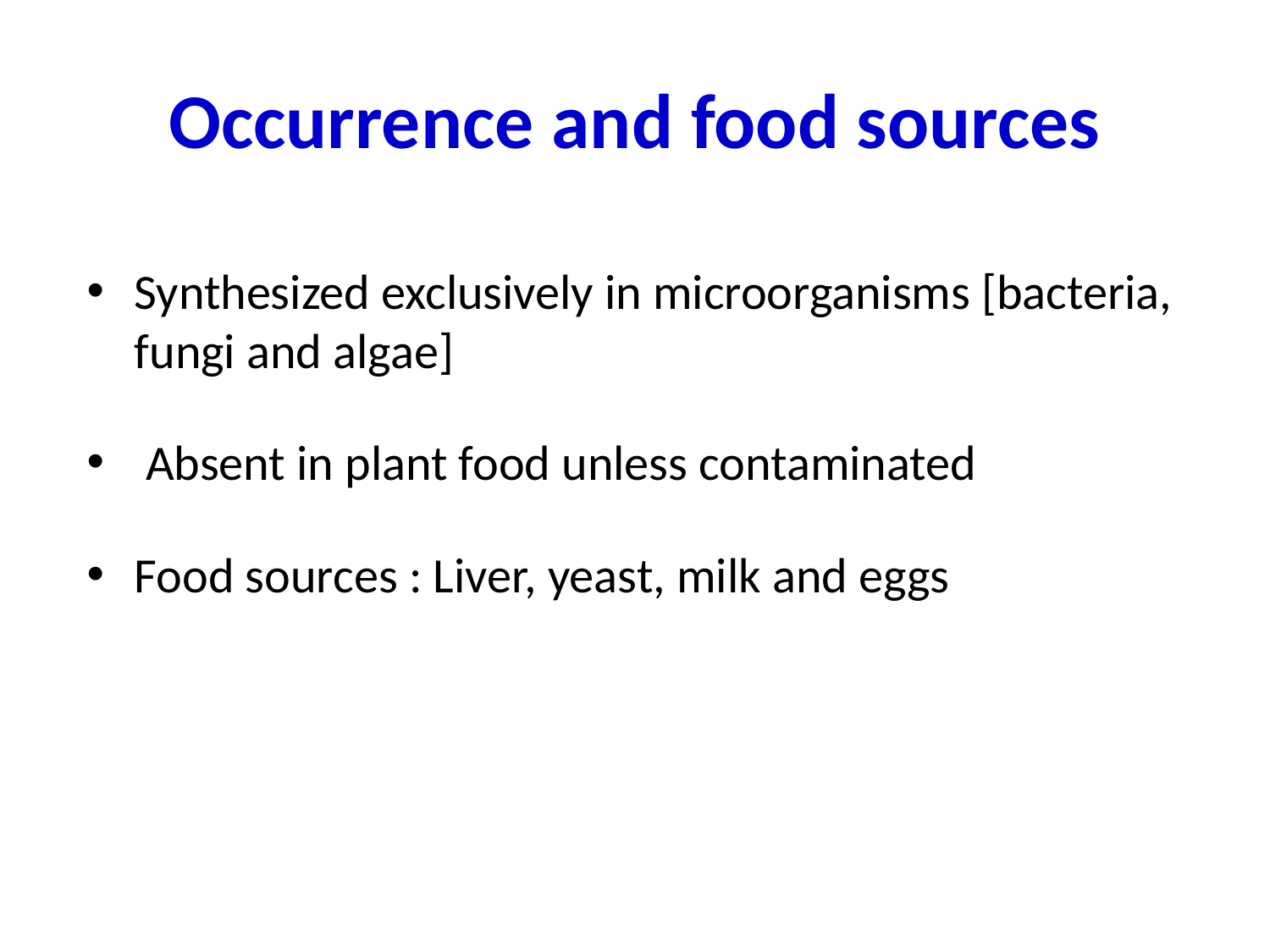

# Occurrence and food sources
Synthesized exclusively in microorganisms [bacteria, fungi and algae]
 Absent in plant food unless contaminated
Food sources : Liver, yeast, milk and eggs